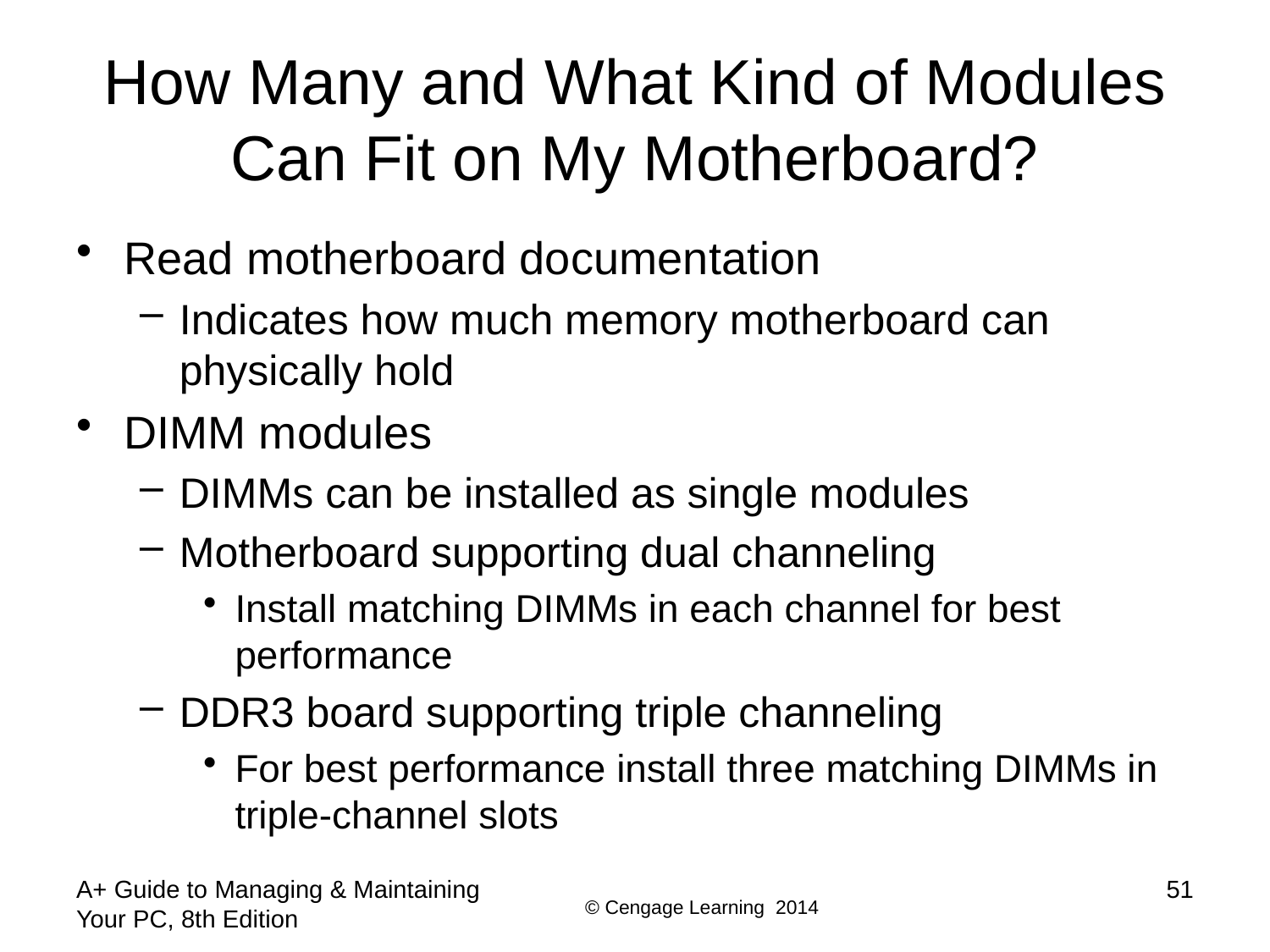

# How Many and What Kind of Modules Can Fit on My Motherboard?
Read motherboard documentation
Indicates how much memory motherboard can physically hold
DIMM modules
DIMMs can be installed as single modules
Motherboard supporting dual channeling
Install matching DIMMs in each channel for best performance
DDR3 board supporting triple channeling
For best performance install three matching DIMMs in triple-channel slots

A+ Guide to Managing & Maintaining Your PC, 8th Edition
51